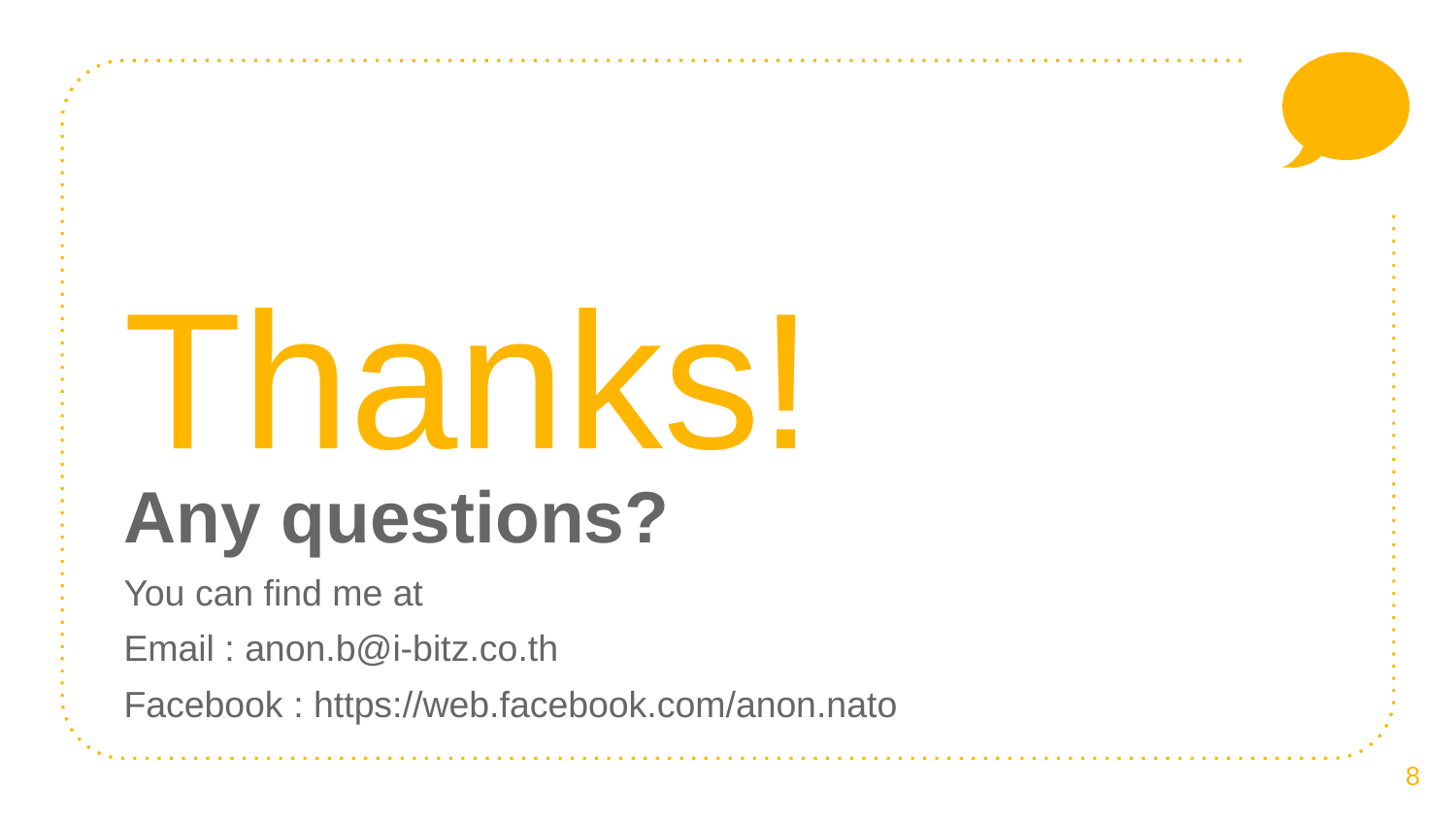

Thanks!
Any questions?
You can find me at
Email : anon.b@i-bitz.co.th
Facebook : https://web.facebook.com/anon.nato

8